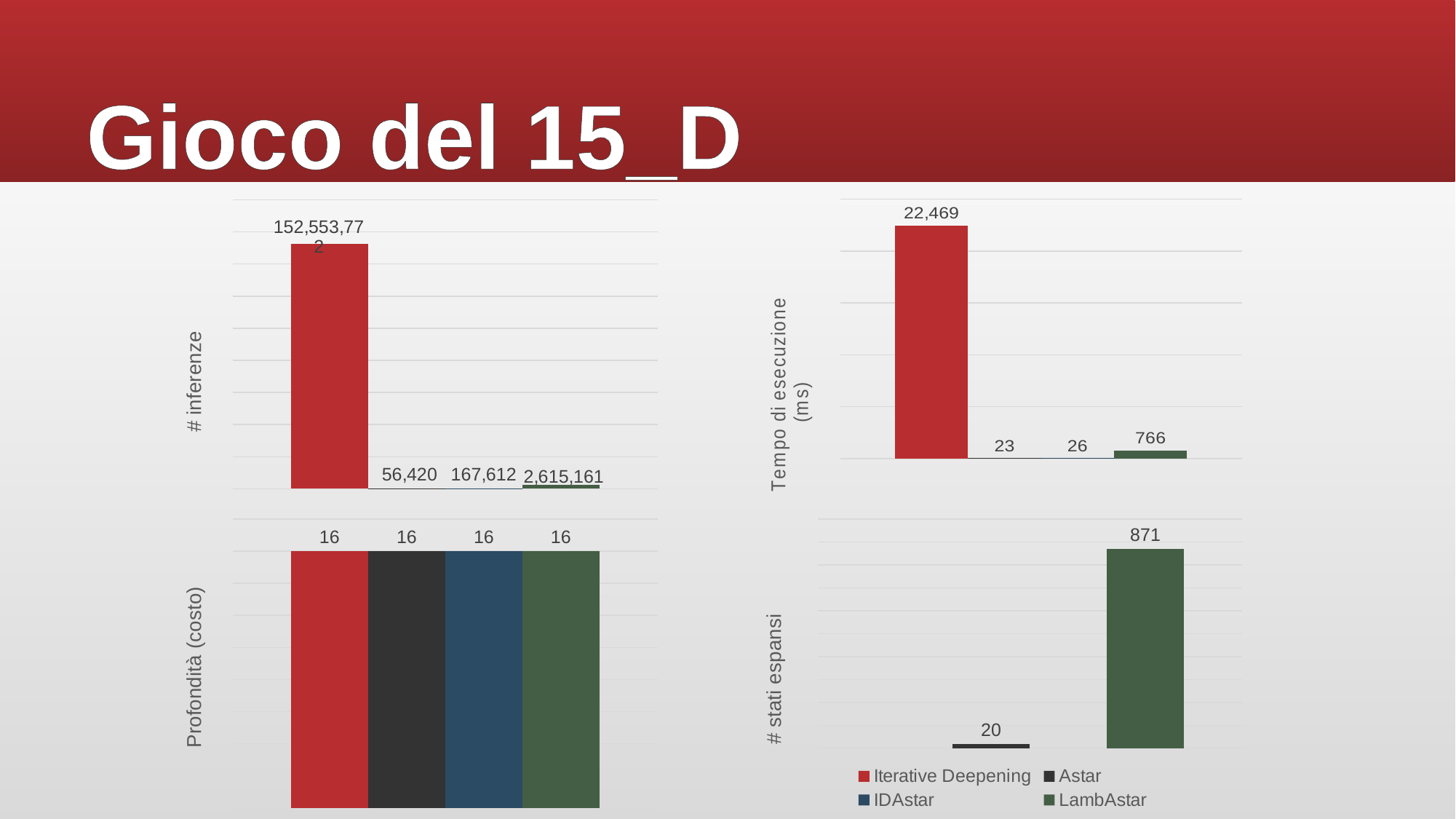

Gioco del 15_D

### Chart

| Category | Iterative Deepening | Astar | IDAstar | LambAstar |
|---|---|---|---|---|
| Tempo d'esecuzione (s) | 22469.0 | 23.0 | 26.0 | 766.0 |

### Chart

| Category | Iterative Deepening | Astar | IDAstar | LambAstar |
|---|---|---|---|---|
| N°inferenze interprete | 152553772.0 | 56420.0 | 167612.0 | 2615161.0 |

### Chart

| Category | Iterative Deepening | Astar | IDAstar | LambAstar |
|---|---|---|---|---|
| Profondità / costo | 16.0 | 16.0 | 16.0 | 16.0 |

### Chart

| Category | Iterative Deepening | Astar | IDAstar | LambAstar |
|---|---|---|---|---|
| N° stati espansi | None | 20.0 | None | 871.0 |